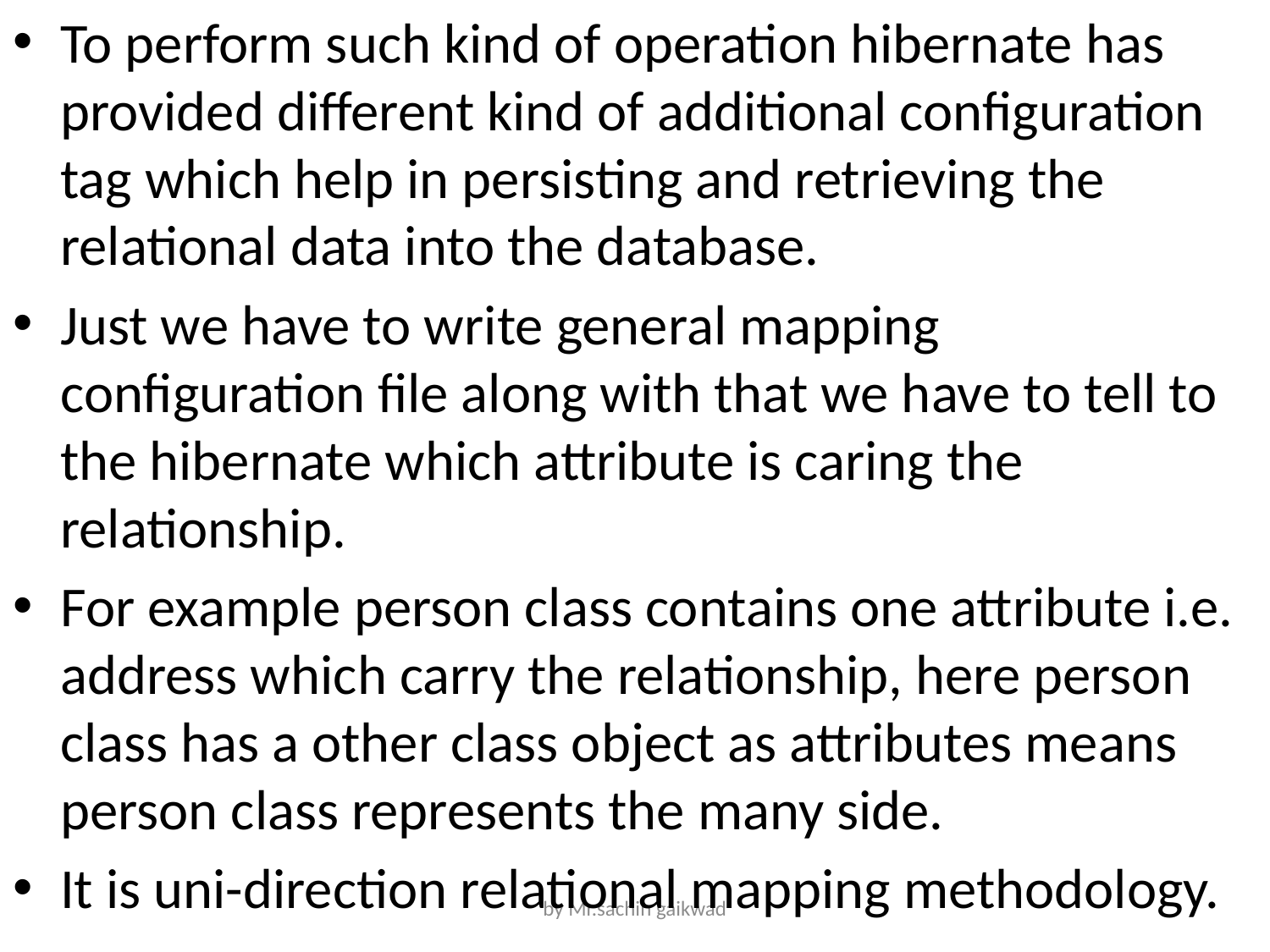

To perform such kind of operation hibernate has provided different kind of additional configuration tag which help in persisting and retrieving the relational data into the database.
Just we have to write general mapping configuration file along with that we have to tell to the hibernate which attribute is caring the relationship.
For example person class contains one attribute i.e. address which carry the relationship, here person class has a other class object as attributes means person class represents the many side.
It is uni-direction relational mapping methodology.

by Mr.sachin gaikwad